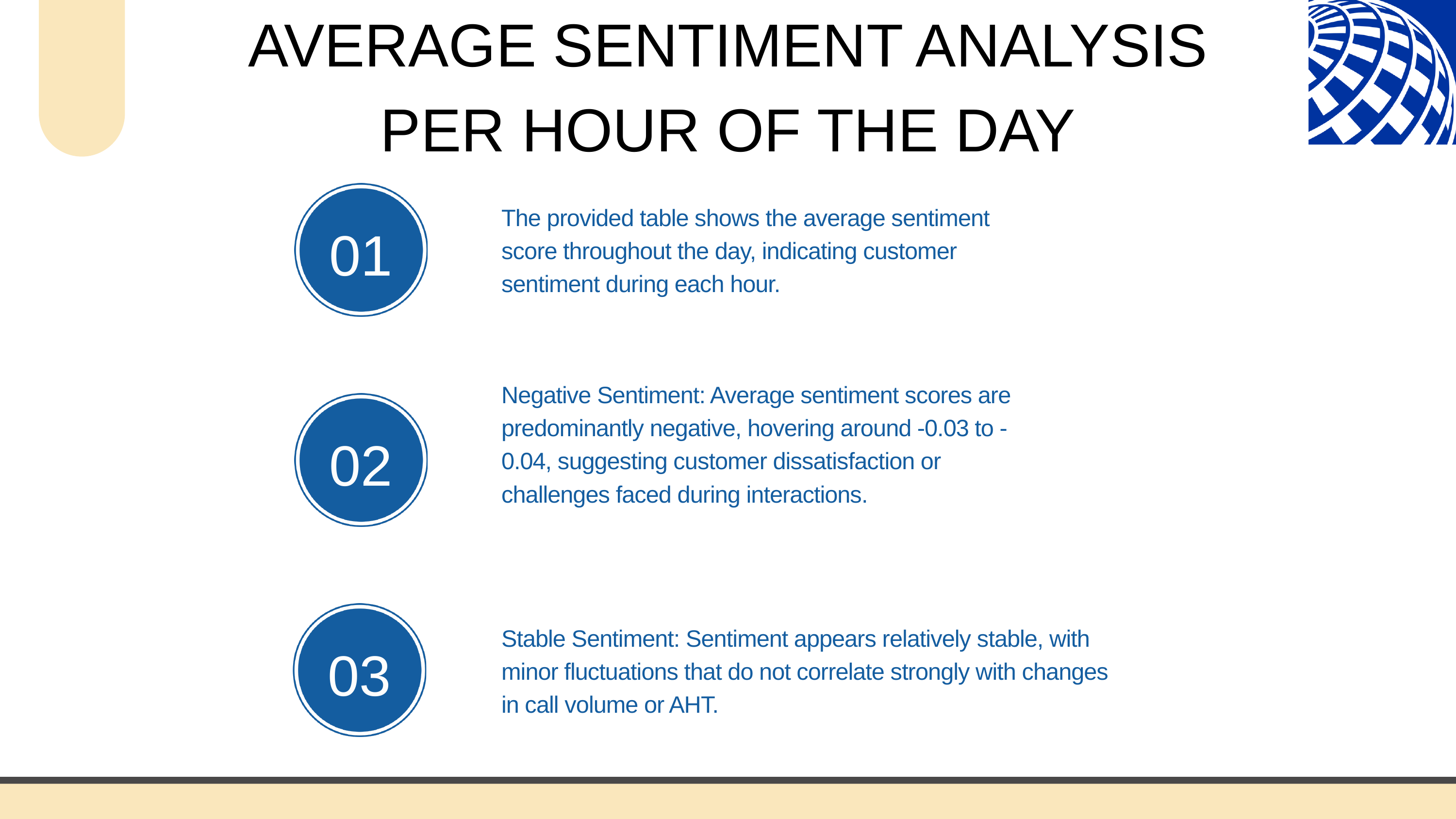

AVERAGE SENTIMENT ANALYSIS PER HOUR OF THE DAY

The provided table shows the average sentiment score throughout the day, indicating customer sentiment during each hour.
01
Negative Sentiment: Average sentiment scores are predominantly negative, hovering around -0.03 to -0.04, suggesting customer dissatisfaction or challenges faced during interactions.

02

Stable Sentiment: Sentiment appears relatively stable, with minor fluctuations that do not correlate strongly with changes in call volume or AHT.
03